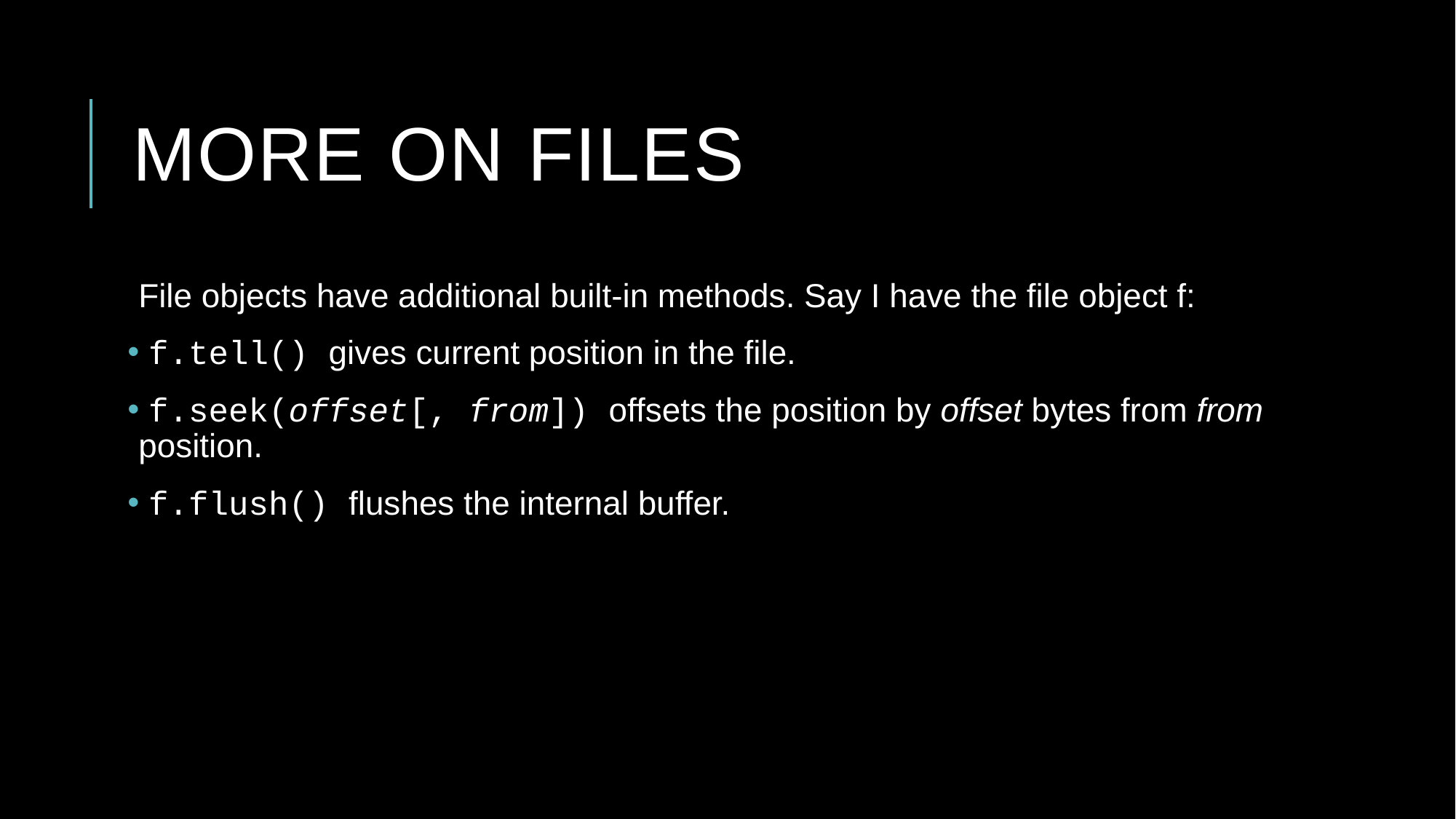

# More on files
File objects have additional built-in methods. Say I have the file object f:
 f.tell() gives current position in the file.
 f.seek(offset[, from]) offsets the position by offset bytes from from position.
 f.flush() flushes the internal buffer.